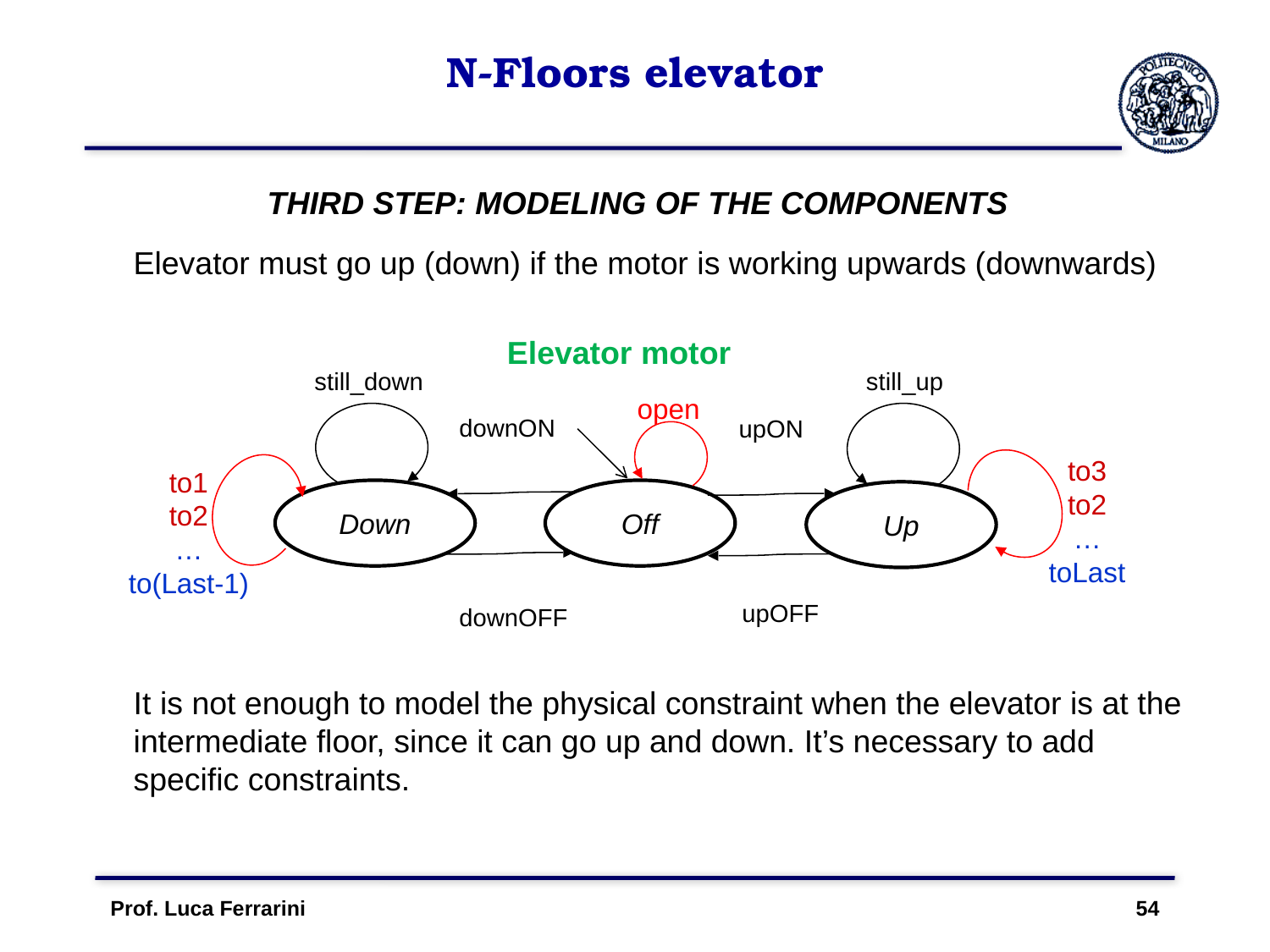

# N-Floors elevator
THIRD STEP: MODELING OF THE COMPONENTS
Elevator must go up (down) if the motor is working upwards (downwards)
Elevator motor
still_down
still_up

downON
upON
to3
to2
…
toLast
to1
to2
…
to(Last-1)

Down
Off
Up
upOFF

downOFF
open

It is not enough to model the physical constraint when the elevator is at the intermediate floor, since it can go up and down. It’s necessary to add specific constraints.
Prof. Luca Ferrarini                                                                                                                                            54